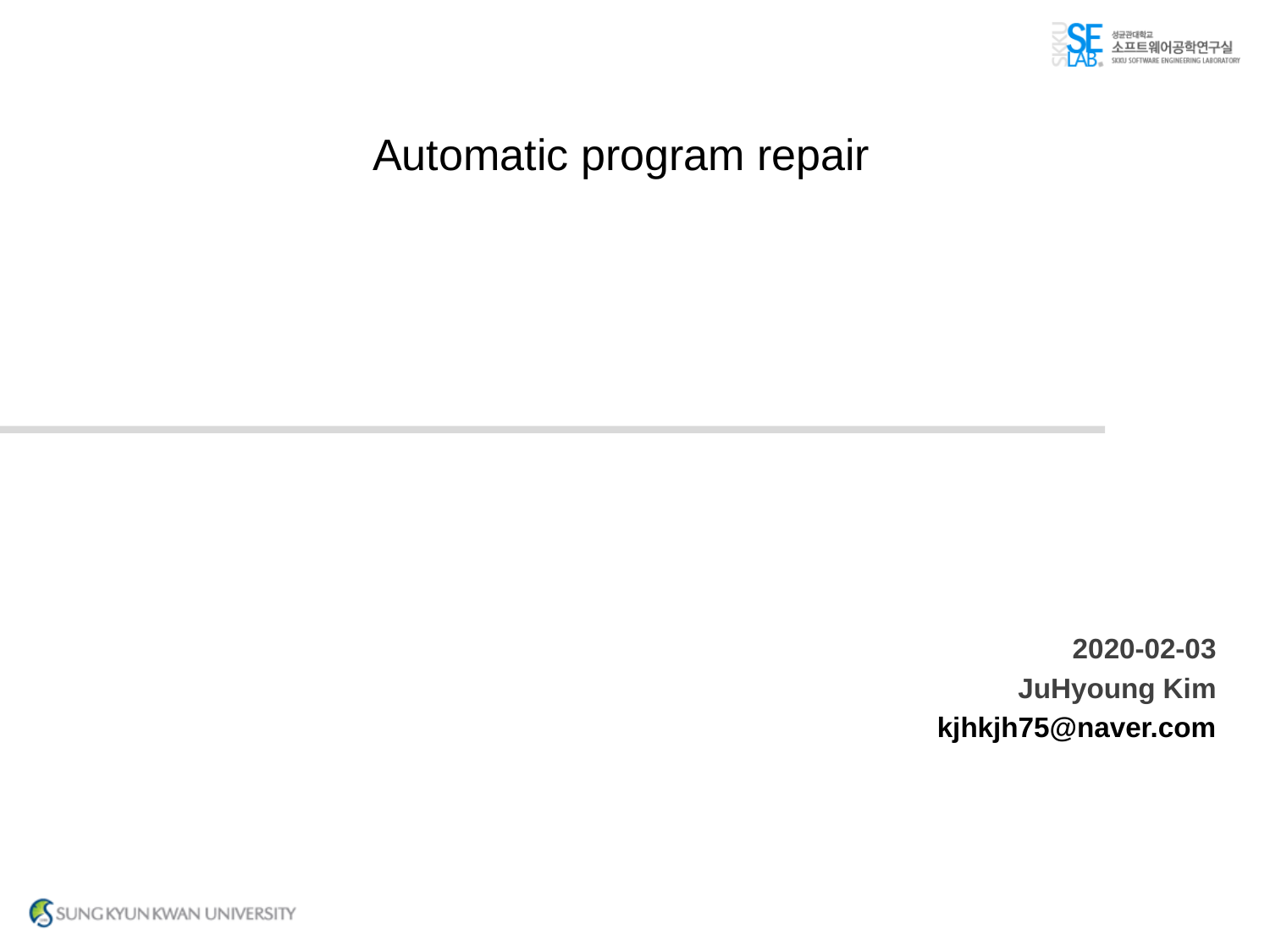

Automatic program repair

2020-02-03
JuHyoung Kim
kjhkjh75@naver.com